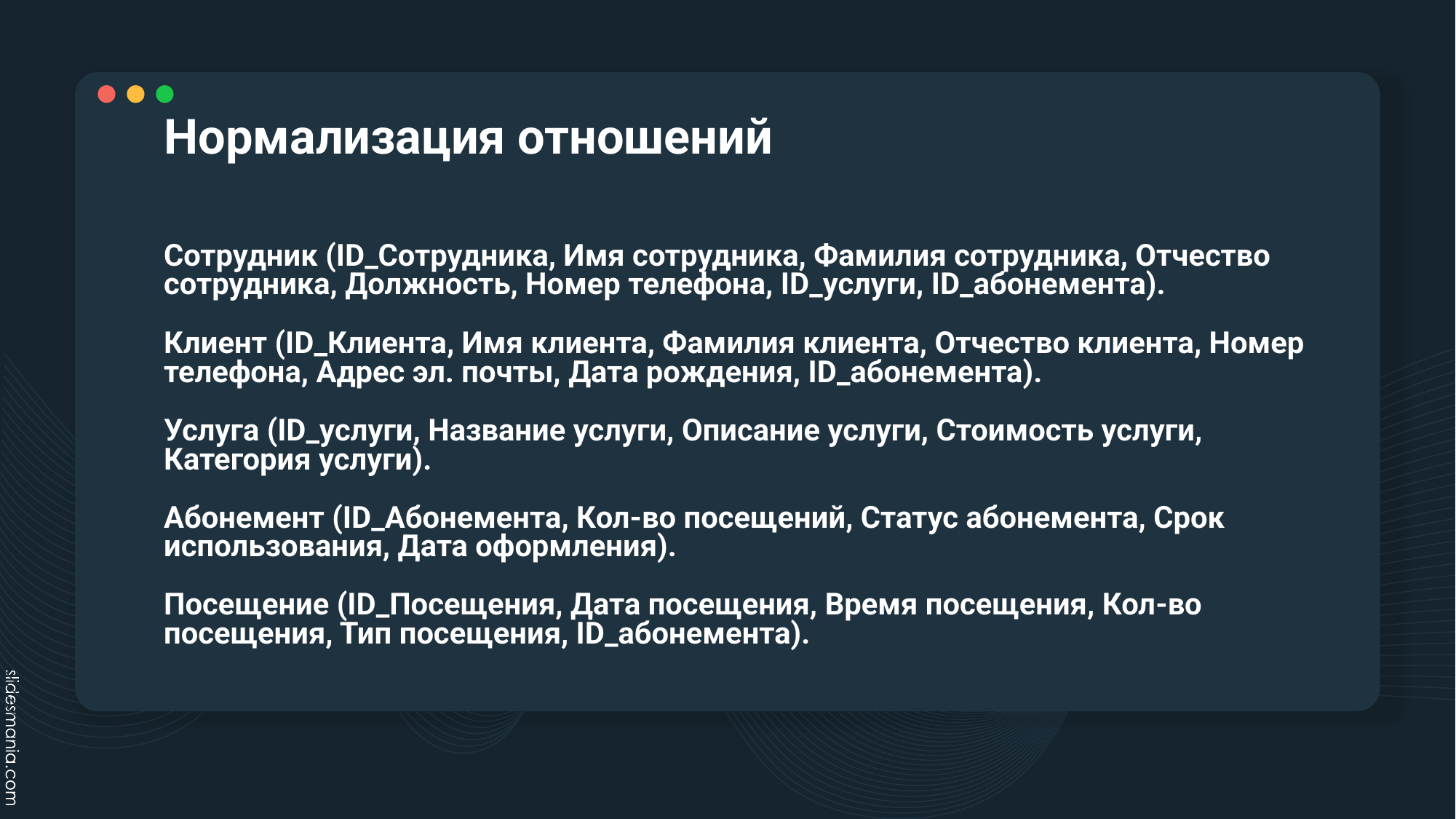

# Нормализация отношений
Сотрудник (ID_Сотрудника, Имя сотрудника, Фамилия сотрудника, Отчество сотрудника, Должность, Номер телефона, ID_услуги, ID_абонемента).

Клиент (ID_Клиента, Имя клиента, Фамилия клиента, Отчество клиента, Номер телефона, Адрес эл. почты, Дата рождения, ID_абонемента).

Услуга (ID_услуги, Название услуги, Описание услуги, Стоимость услуги, Категория услуги).

Абонемент (ID_Абонемента, Кол-во посещений, Статус абонемента, Срок использования, Дата оформления).

Посещение (ID_Посещения, Дата посещения, Время посещения, Кол-во посещения, Тип посещения, ID_абонемента).